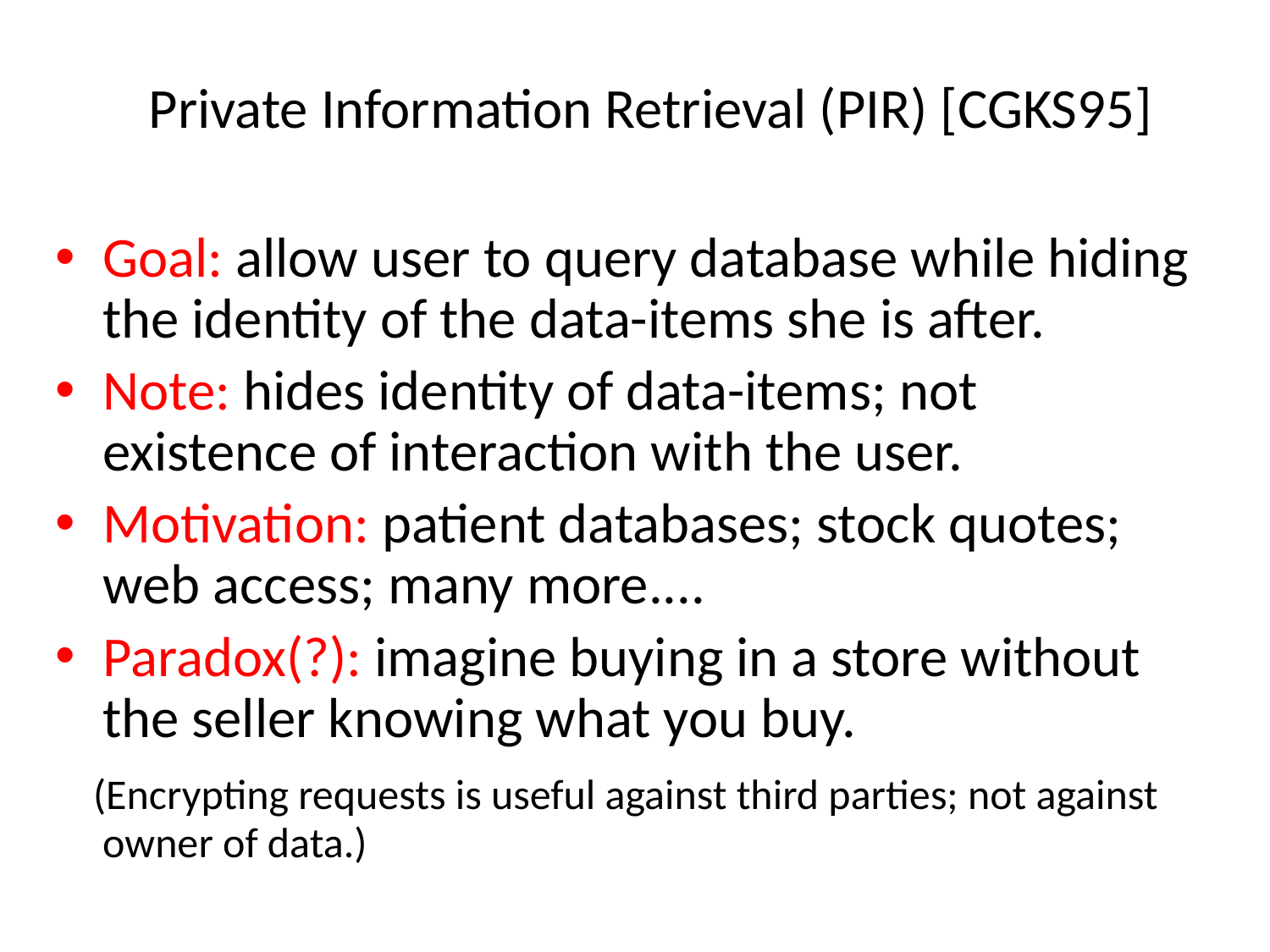

# Private Information Retrieval (PIR) [CGKS95]
Goal: allow user to query database while hiding the identity of the data-items she is after.
Note: hides identity of data-items; not existence of interaction with the user.
Motivation: patient databases; stock quotes; web access; many more....
Paradox(?): imagine buying in a store without the seller knowing what you buy.
   (Encrypting requests is useful against third parties; not against owner of data.)